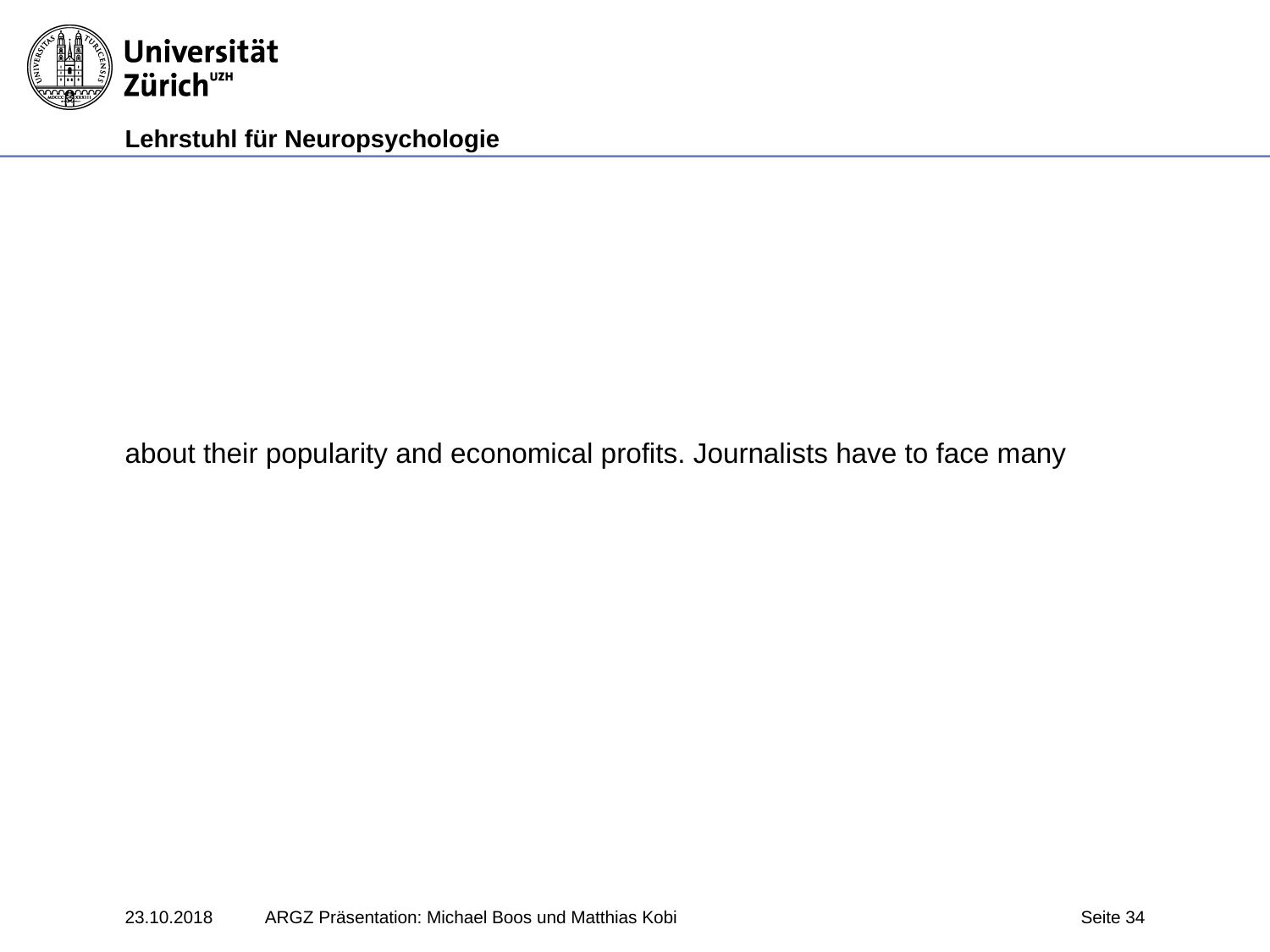

about their popularity and economical profits. Journalists have to face many
23.10.2018
ARGZ Präsentation: Michael Boos und Matthias Kobi
Seite 34